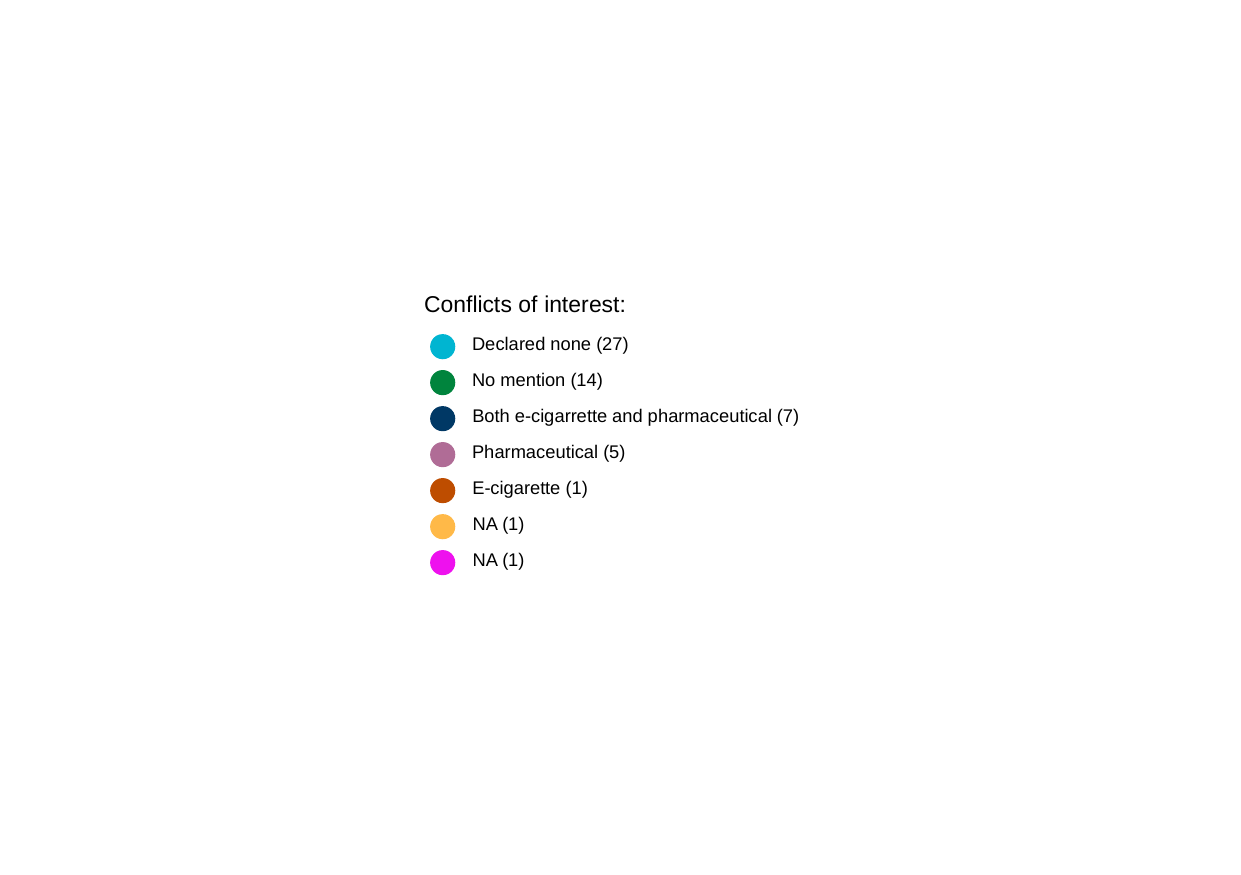

Conflicts of interest:

Declared none (27)

No mention (14)

Both e-cigarrette and pharmaceutical (7)

Pharmaceutical (5)

E-cigarette (1)

NA (1)

NA (1)